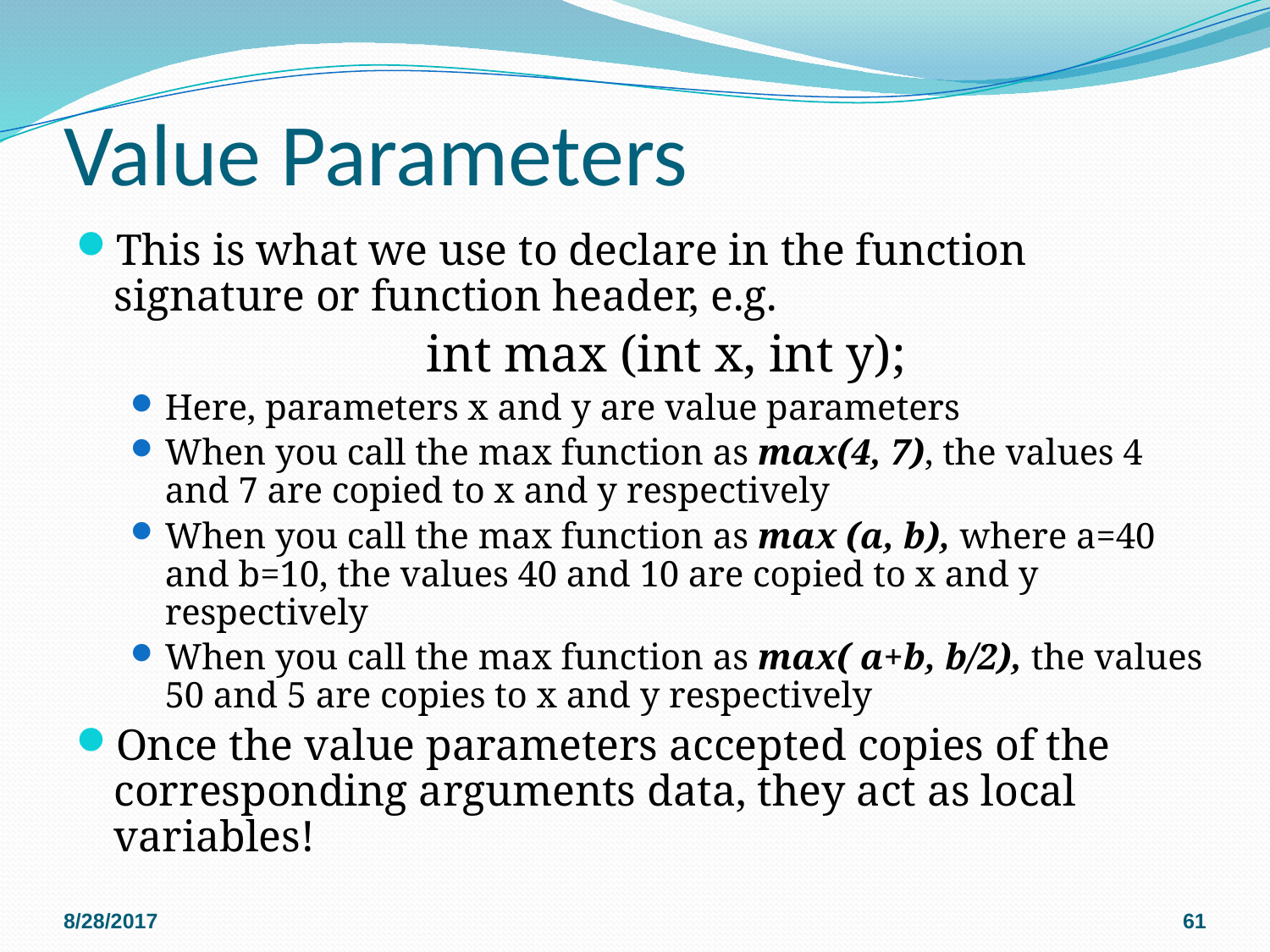

# Value Parameters
This is what we use to declare in the function signature or function header, e.g.
    int max (int x, int y);
Here, parameters x and y are value parameters
When you call the max function as max(4, 7), the values 4 and 7 are copied to x and y respectively
When you call the max function as max (a, b), where a=40 and b=10, the values 40 and 10 are copied to x and y respectively
When you call the max function as max( a+b, b/2), the values 50 and 5 are copies to x and y respectively
Once the value parameters accepted copies of the corresponding arguments data, they act as local variables!
8/28/2017
61